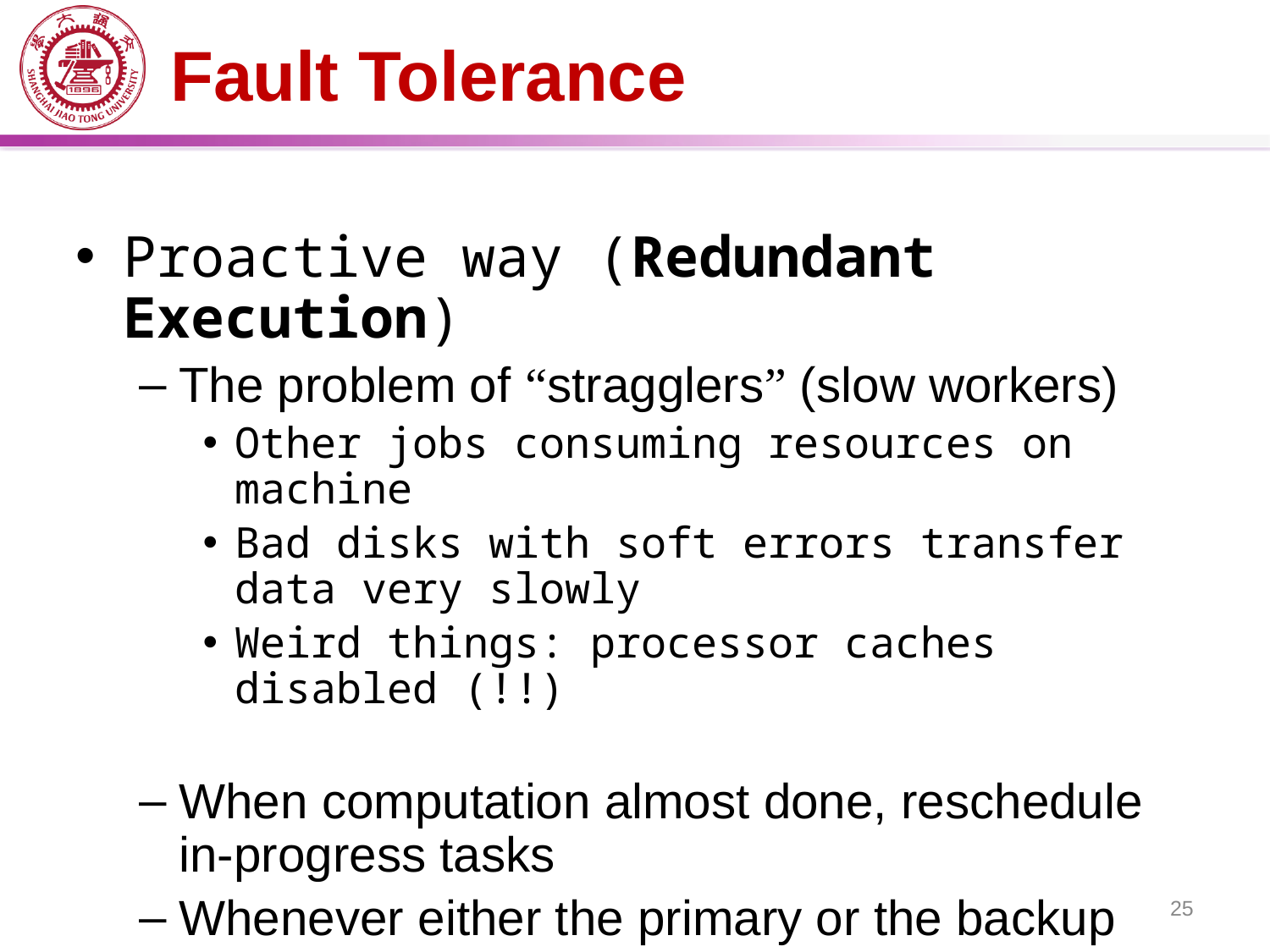

# Fault Tolerance
Proactive way (Redundant Execution)
The problem of “stragglers” (slow workers)
Other jobs consuming resources on machine
Bad disks with soft errors transfer data very slowly
Weird things: processor caches disabled (!!)

When computation almost done, reschedule in-progress tasks
Whenever either the primary or the backup executions finishes, mark it as completed

25